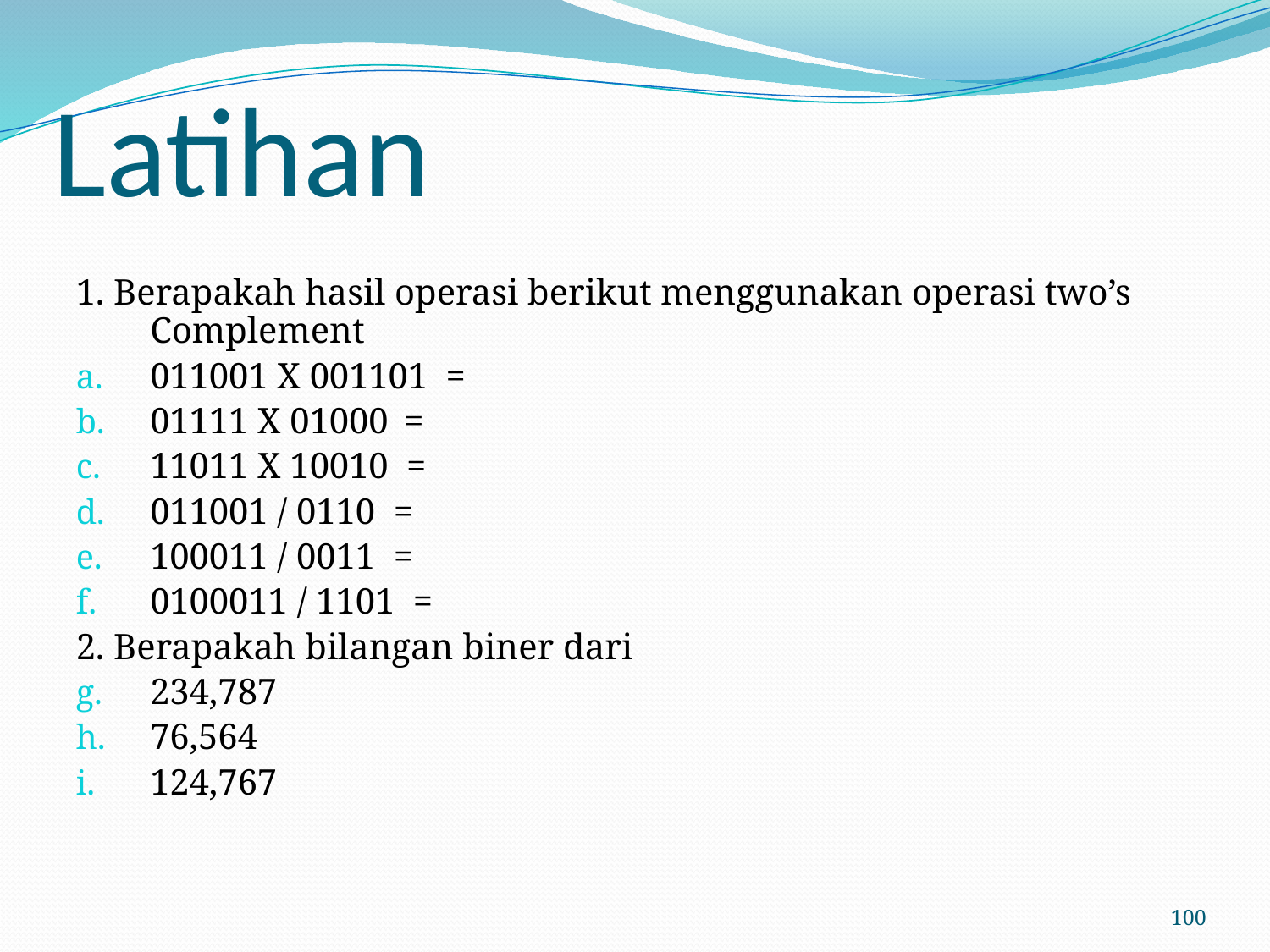

# Latihan
1. Berapakah hasil operasi berikut menggunakan operasi two’s Complement
011001 X 001101  =
01111 X 01000	=
11011 X 10010  =
011001 / 0110  =
100011 / 0011  =
0100011 / 1101  =
2. Berapakah bilangan biner dari
234,787
76,564
124,767

100